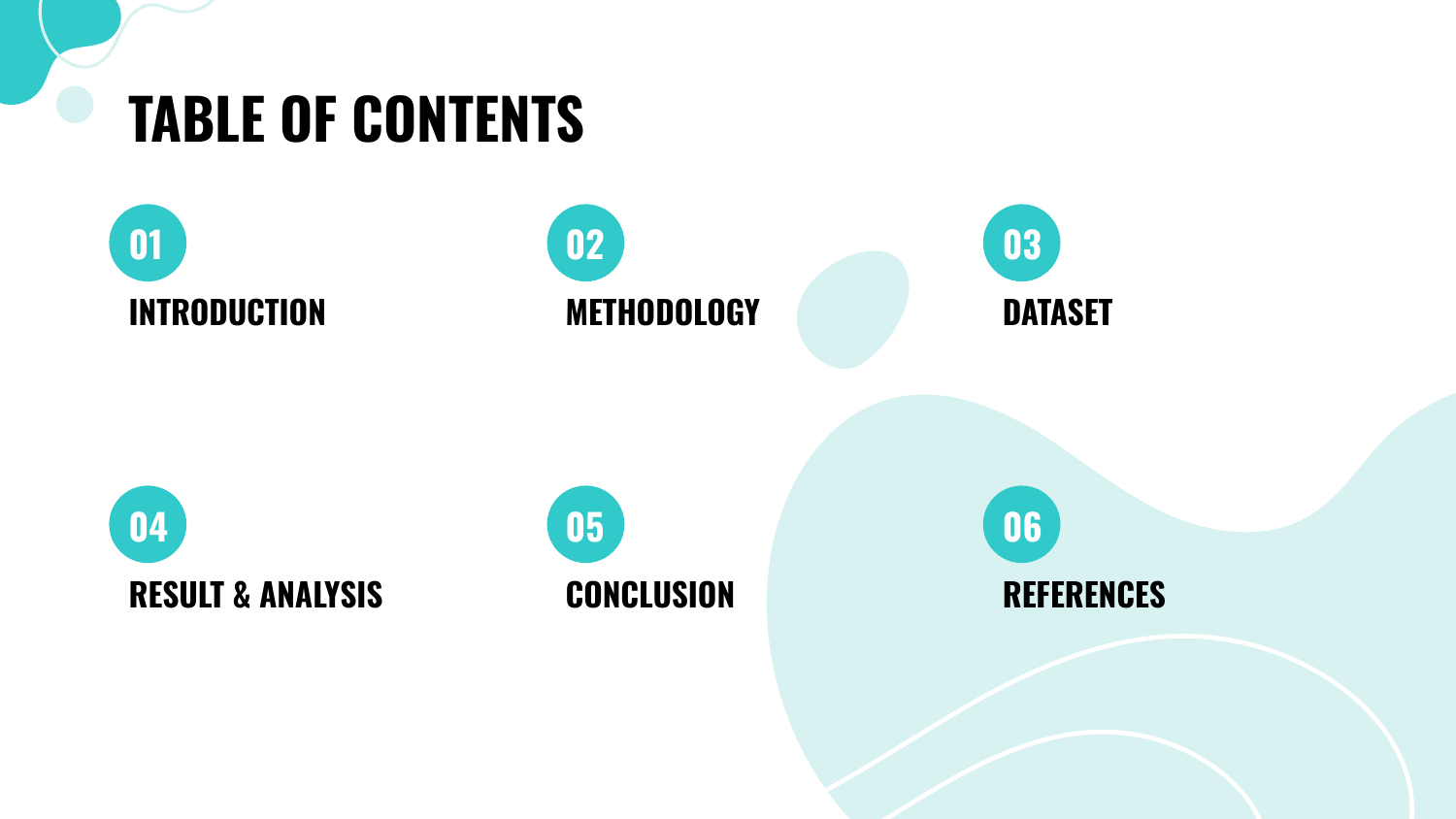

# TABLE OF CONTENTS

01
02
03
INTRODUCTION
METHODOLOGY
DATASET

04
05
06
RESULT & ANALYSIS
CONCLUSION
REFERENCES